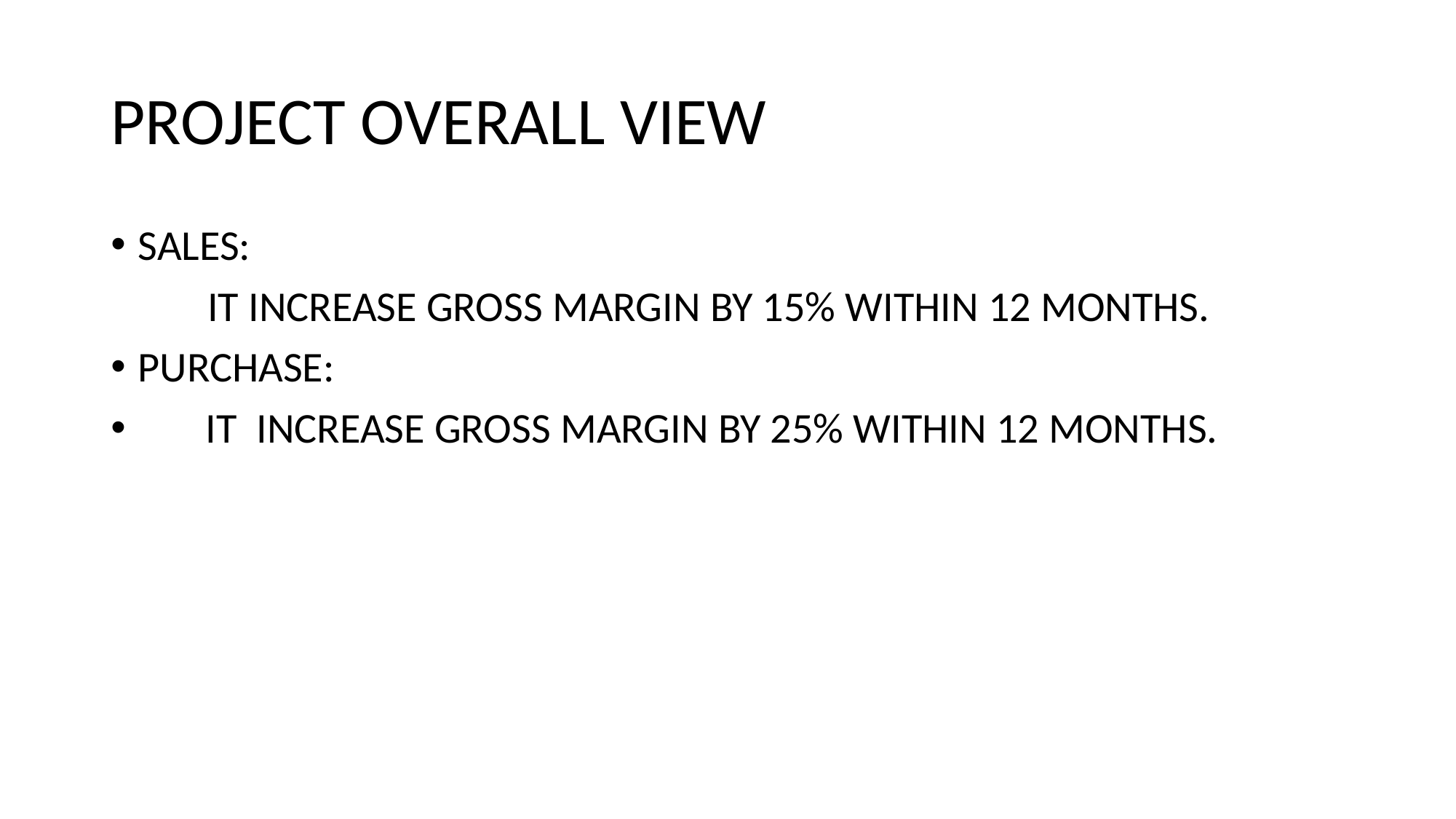

# PROJECT OVERALL VIEW
SALES:
          IT INCREASE GROSS MARGIN BY 15% WITHIN 12 MONTHS.
PURCHASE:
       IT  INCREASE GROSS MARGIN BY 25% WITHIN 12 MONTHS.